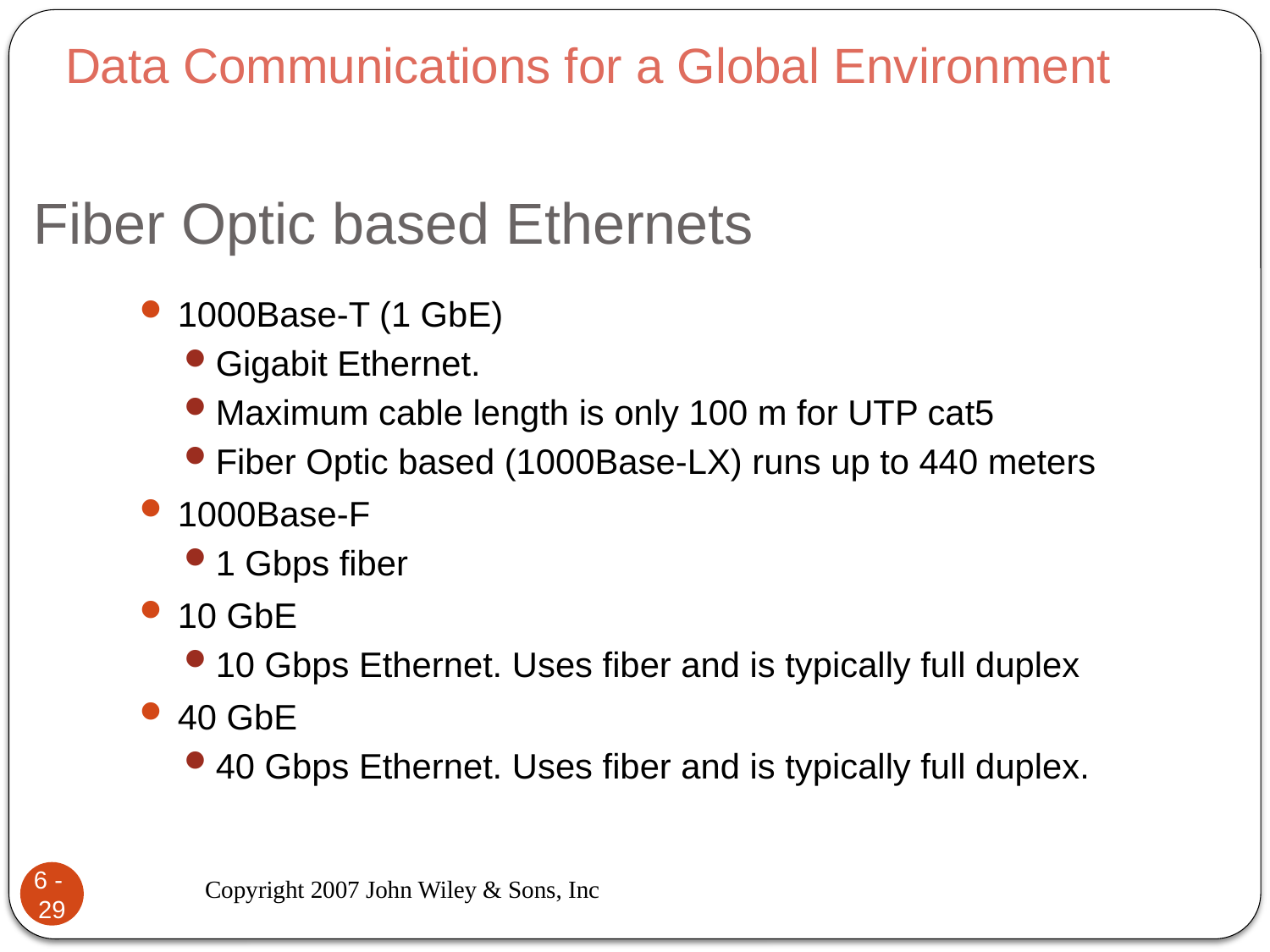

Data Communications for a Global Environment
# Fiber Optic based Ethernets
1000Base-T (1 GbE)
Gigabit Ethernet.
Maximum cable length is only 100 m for UTP cat5
Fiber Optic based (1000Base-LX) runs up to 440 meters
1000Base-F
1 Gbps fiber
10 GbE
10 Gbps Ethernet. Uses fiber and is typically full duplex
40 GbE
40 Gbps Ethernet. Uses fiber and is typically full duplex.
Copyright 2007 John Wiley & Sons, Inc
6 - 29